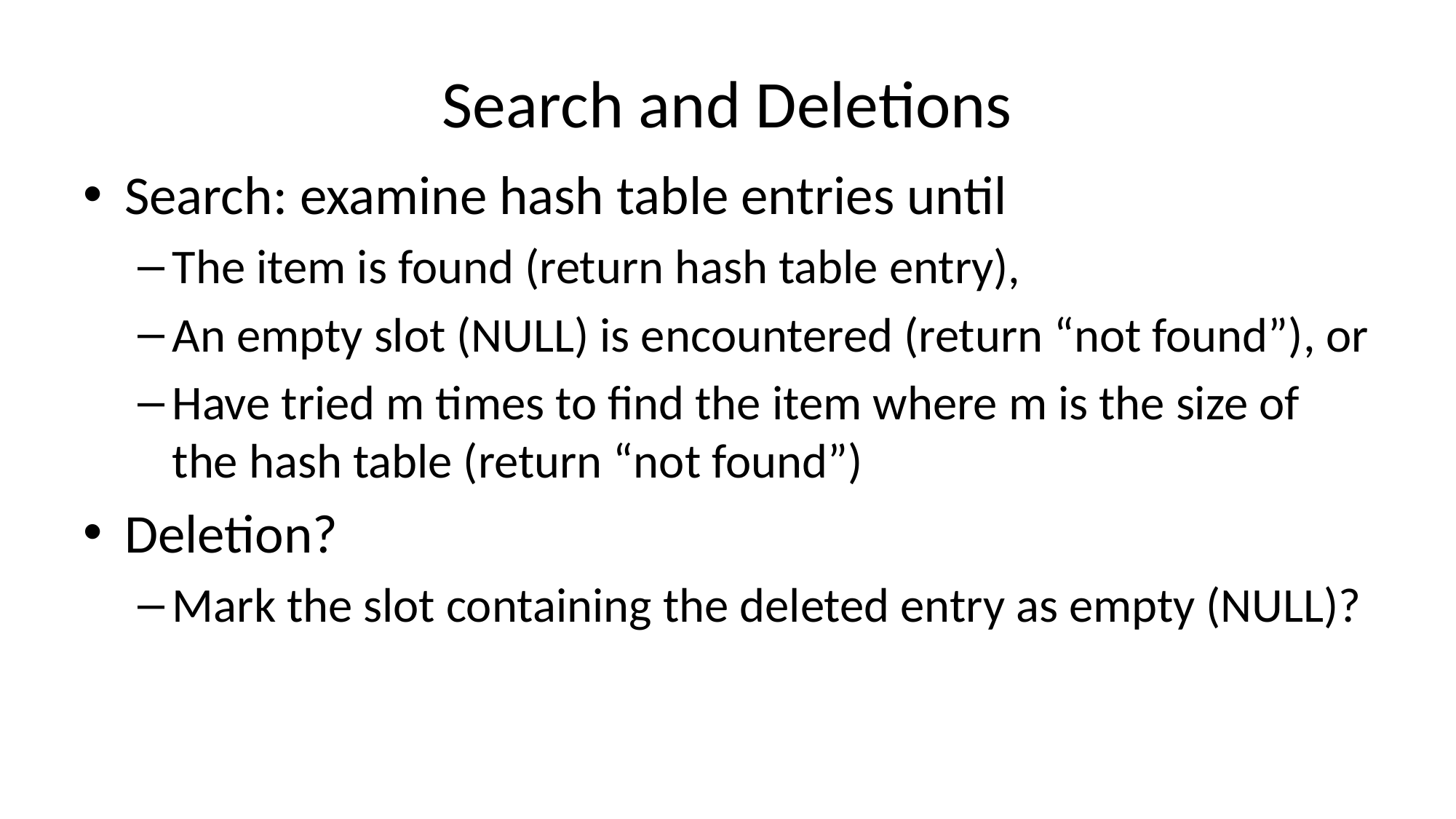

# Search and Deletions
Search: examine hash table entries until
The item is found (return hash table entry),
An empty slot (NULL) is encountered (return “not found”), or
Have tried m times to find the item where m is the size of the hash table (return “not found”)
Deletion?
Mark the slot containing the deleted entry as empty (NULL)?